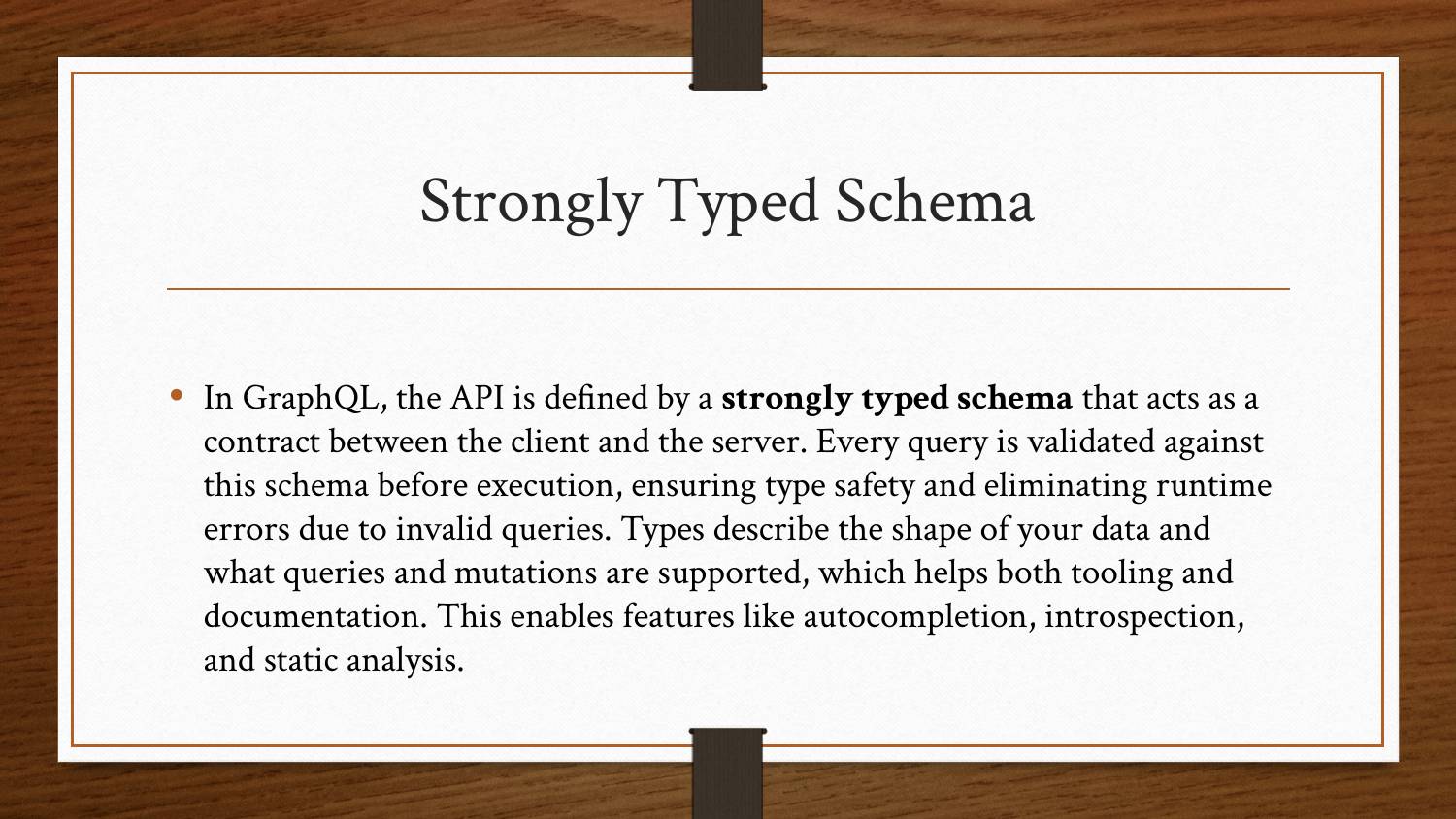

# Strongly Typed Schema

In GraphQL, the API is defined by a strongly typed schema that acts as a contract between the client and the server. Every query is validated against this schema before execution, ensuring type safety and eliminating runtime errors due to invalid queries. Types describe the shape of your data and what queries and mutations are supported, which helps both tooling and documentation. This enables features like autocompletion, introspection, and static analysis.